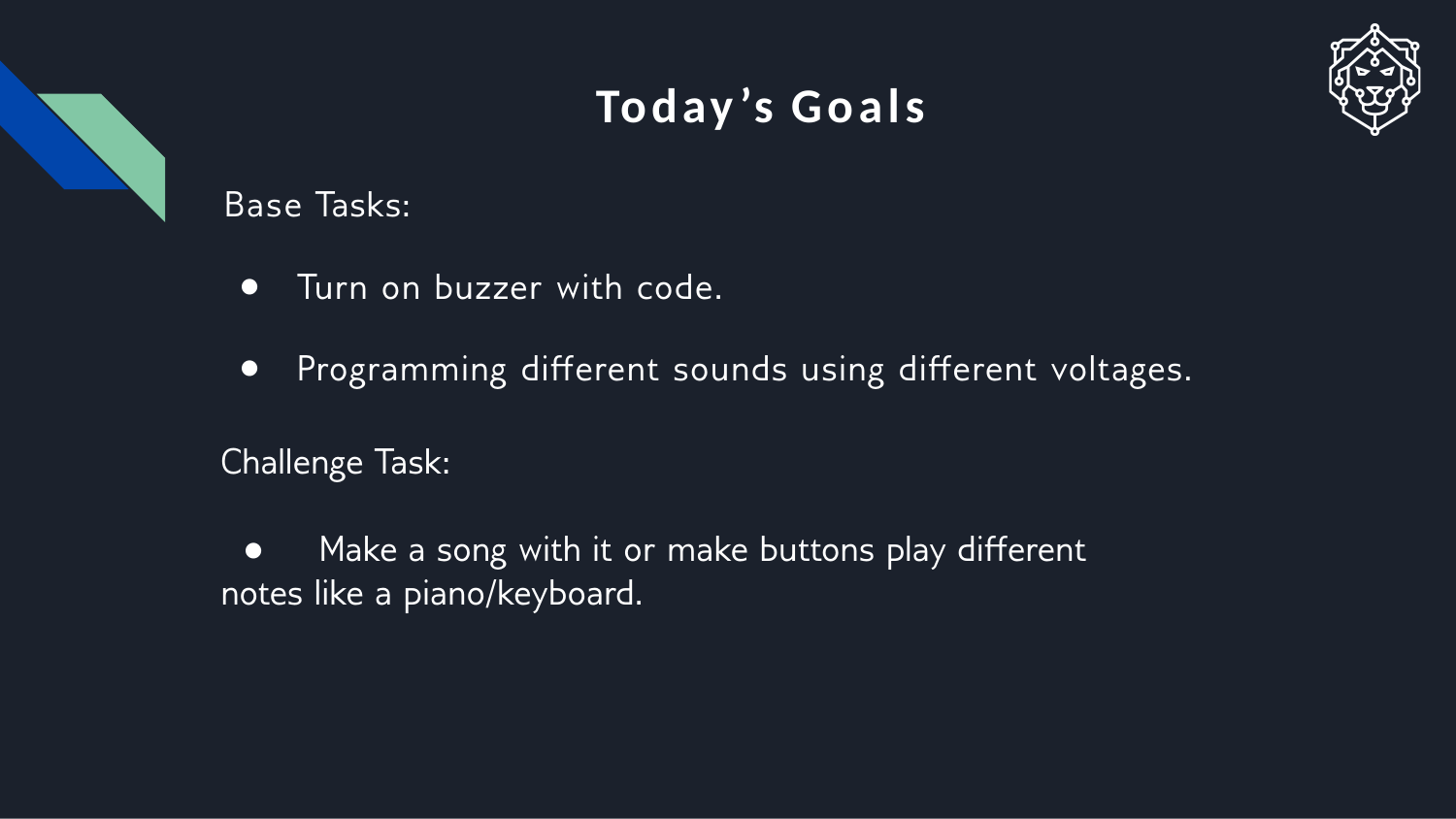

# Today’s Goals
Base Tasks:
Turn on buzzer with code.
Programming different sounds using different voltages.
Challenge Task:

  ●     Make a song with it or make buttons play different notes like a piano/keyboard.